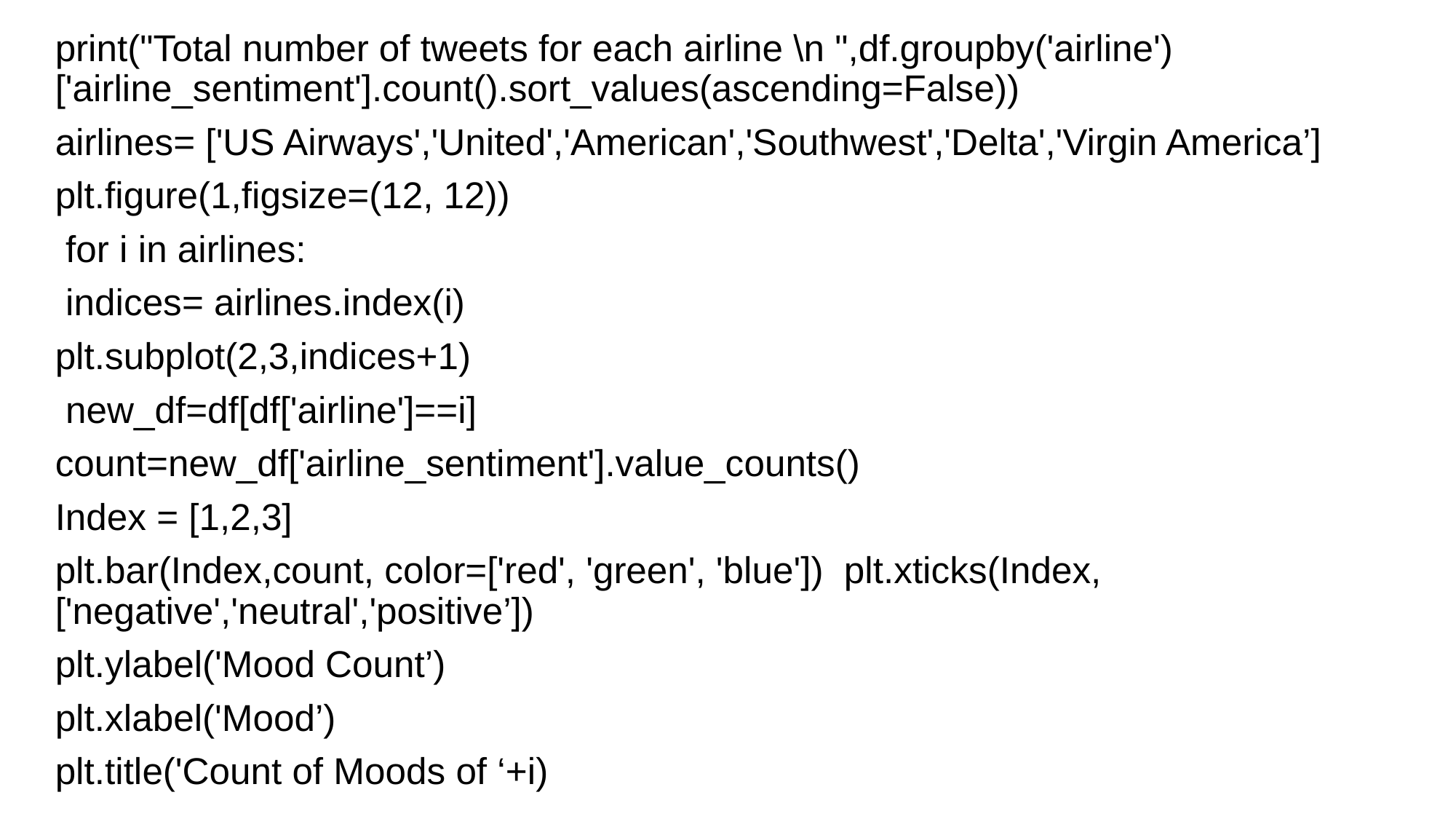

print("Total number of tweets for each airline \n ",df.groupby('airline')['airline_sentiment'].count().sort_values(ascending=False))
airlines= ['US Airways','United','American','Southwest','Delta','Virgin America’]
plt.figure(1,figsize=(12, 12))
 for i in airlines:
 indices= airlines.index(i)
plt.subplot(2,3,indices+1)
 new_df=df[df['airline']==i]
count=new_df['airline_sentiment'].value_counts()
Index = [1,2,3]
plt.bar(Index,count, color=['red', 'green', 'blue'])  plt.xticks(Index,['negative','neutral','positive’])
plt.ylabel('Mood Count’)
plt.xlabel('Mood’)
plt.title('Count of Moods of ‘+i)